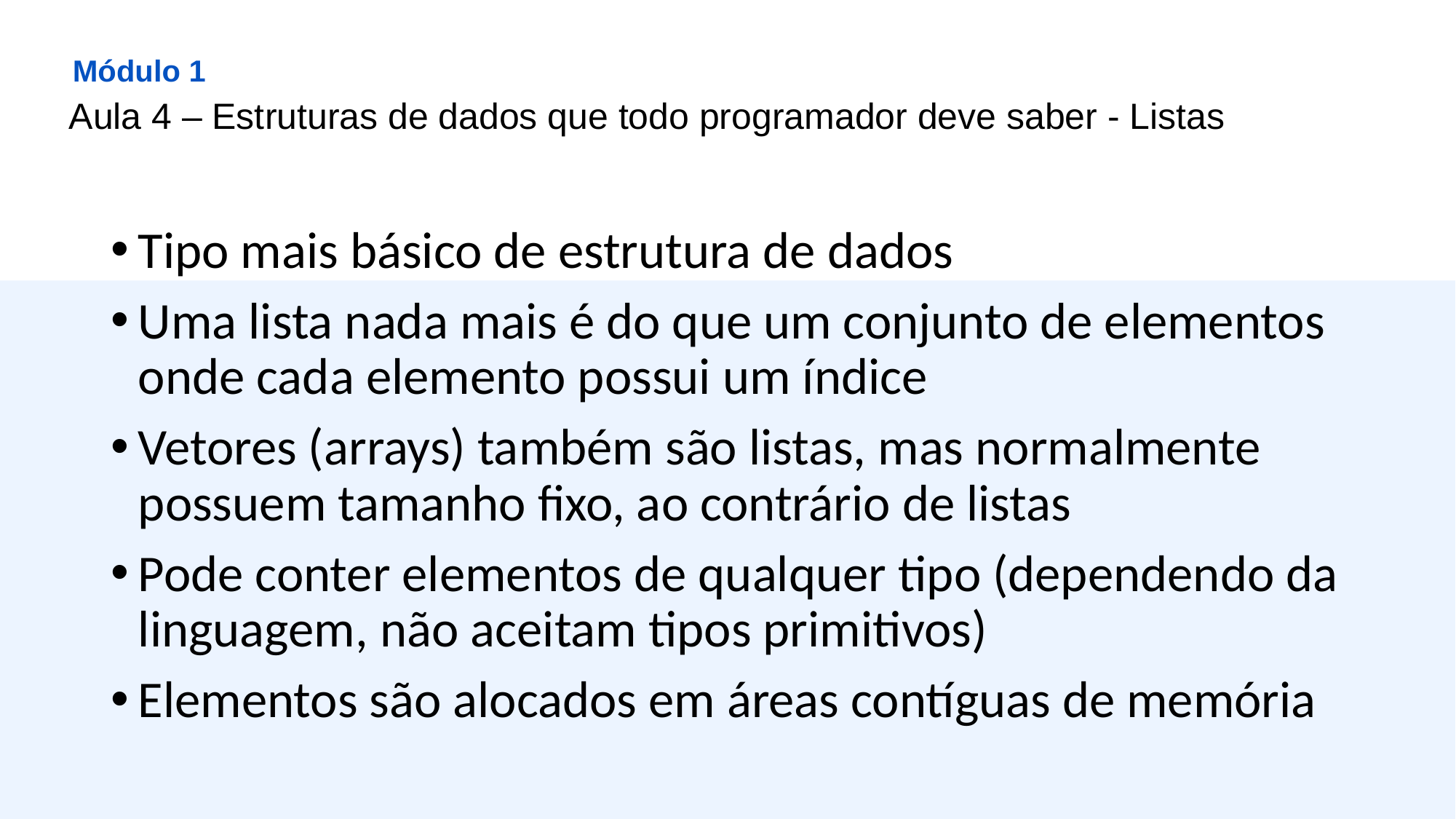

Módulo 1
Aula 4 – Estruturas de dados que todo programador deve saber - Listas

Tipo mais básico de estrutura de dados
Uma lista nada mais é do que um conjunto de elementos onde cada elemento possui um índice
Vetores (arrays) também são listas, mas normalmente possuem tamanho fixo, ao contrário de listas
Pode conter elementos de qualquer tipo (dependendo da linguagem, não aceitam tipos primitivos)
Elementos são alocados em áreas contíguas de memória